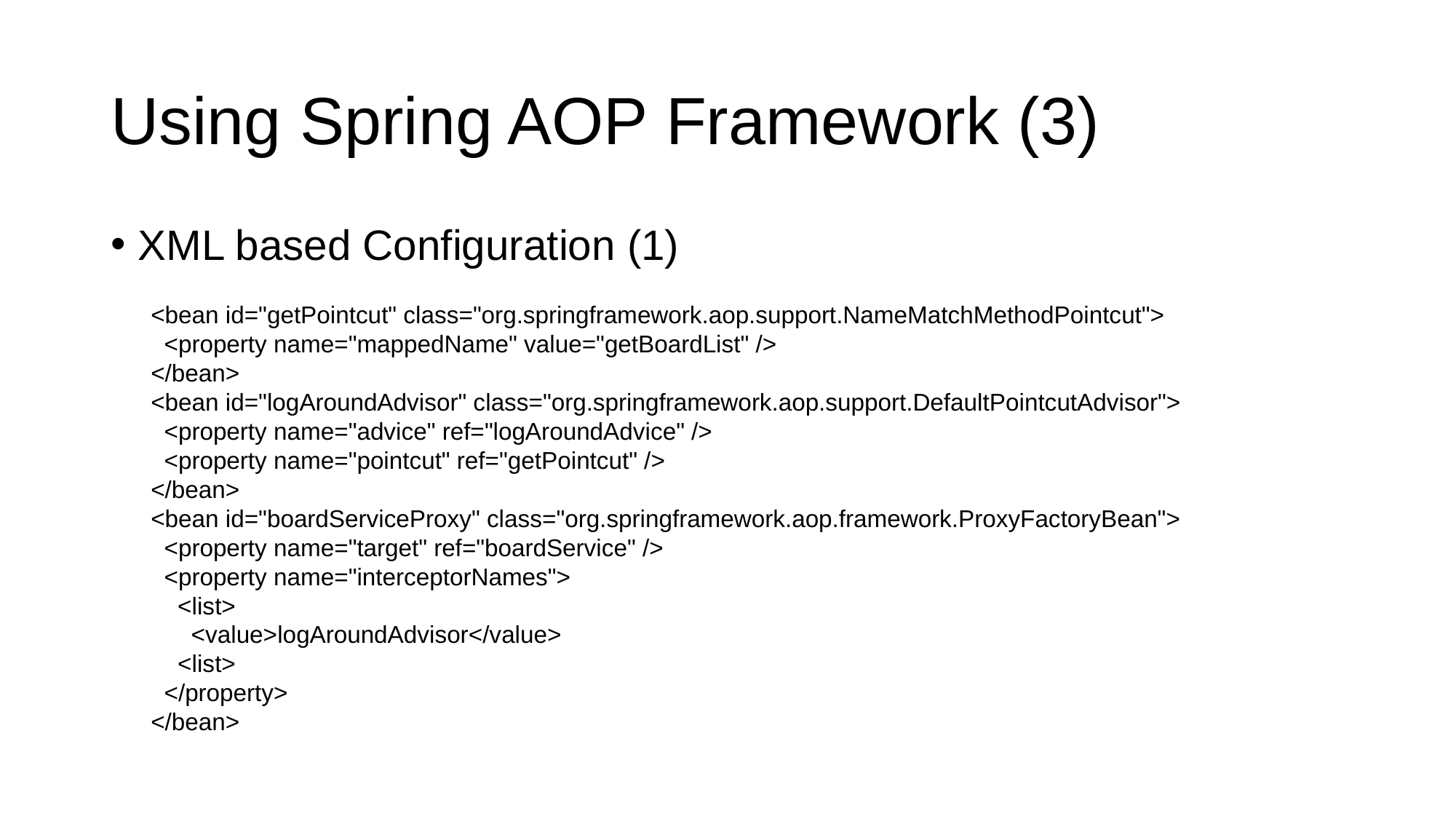

# Using Spring AOP Framework (3)
XML based Configuration (1)

<bean id="getPointcut" class="org.springframework.aop.support.NameMatchMethodPointcut">
  <property name="mappedName" value="getBoardList" />
</bean>
<bean id="logAroundAdvisor" class="org.springframework.aop.support.DefaultPointcutAdvisor">
  <property name="advice" ref="logAroundAdvice" />
  <property name="pointcut" ref="getPointcut" />
</bean>
<bean id="boardServiceProxy" class="org.springframework.aop.framework.ProxyFactoryBean">
  <property name="target" ref="boardService" />
  <property name="interceptorNames">
    <list>
      <value>logAroundAdvisor</value>
    <list>
  </property>
</bean>